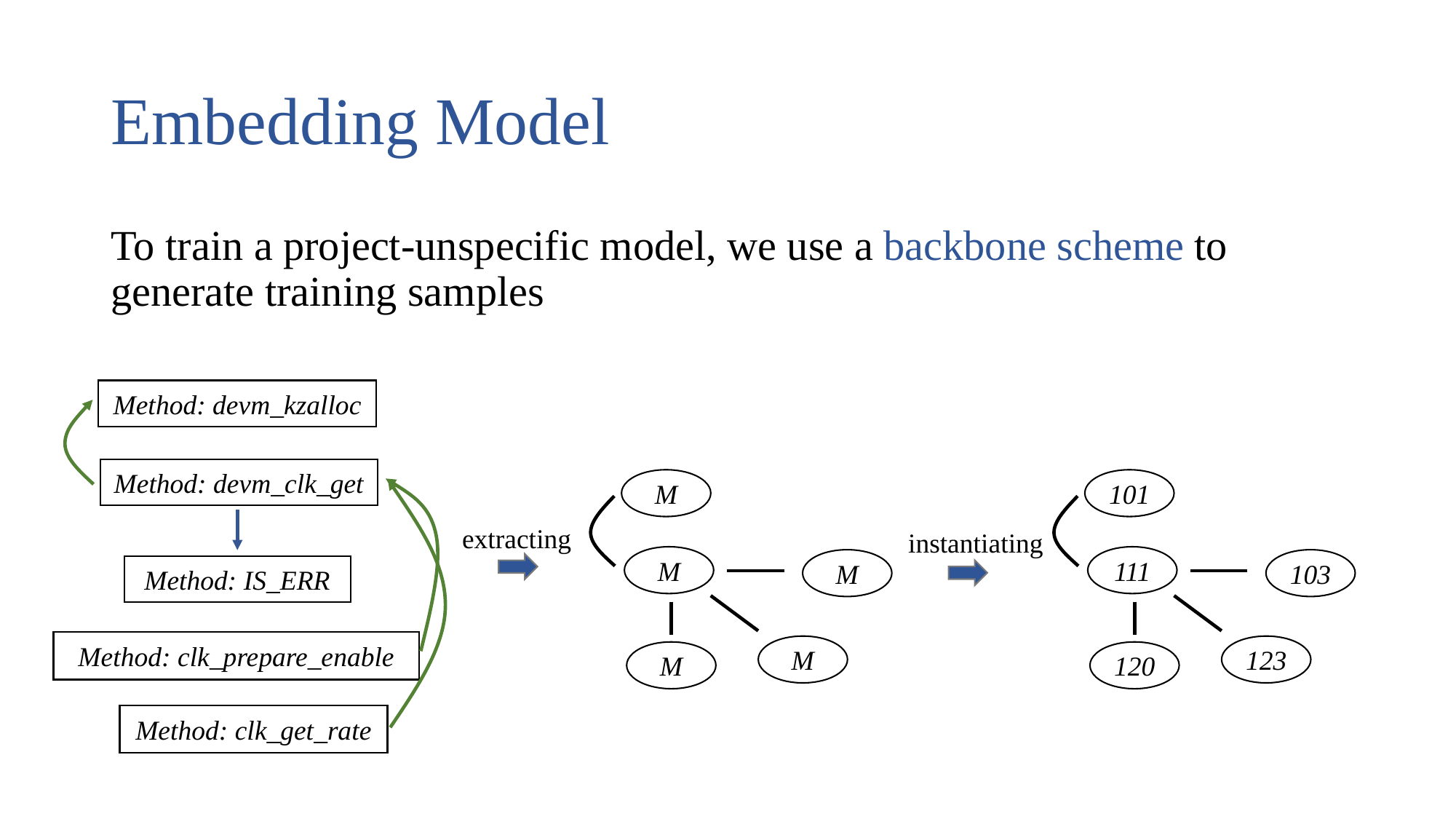

# Embedding Model
To train a project-unspecific model, we use a backbone scheme to generate training samples
Method: devm_kzalloc

Method: devm_clk_get

Method: IS_ERR
Method: clk_prepare_enable
Method: clk_get_rate
M

M
M
M
M
101

111
103
123
120
extracting
instantiating